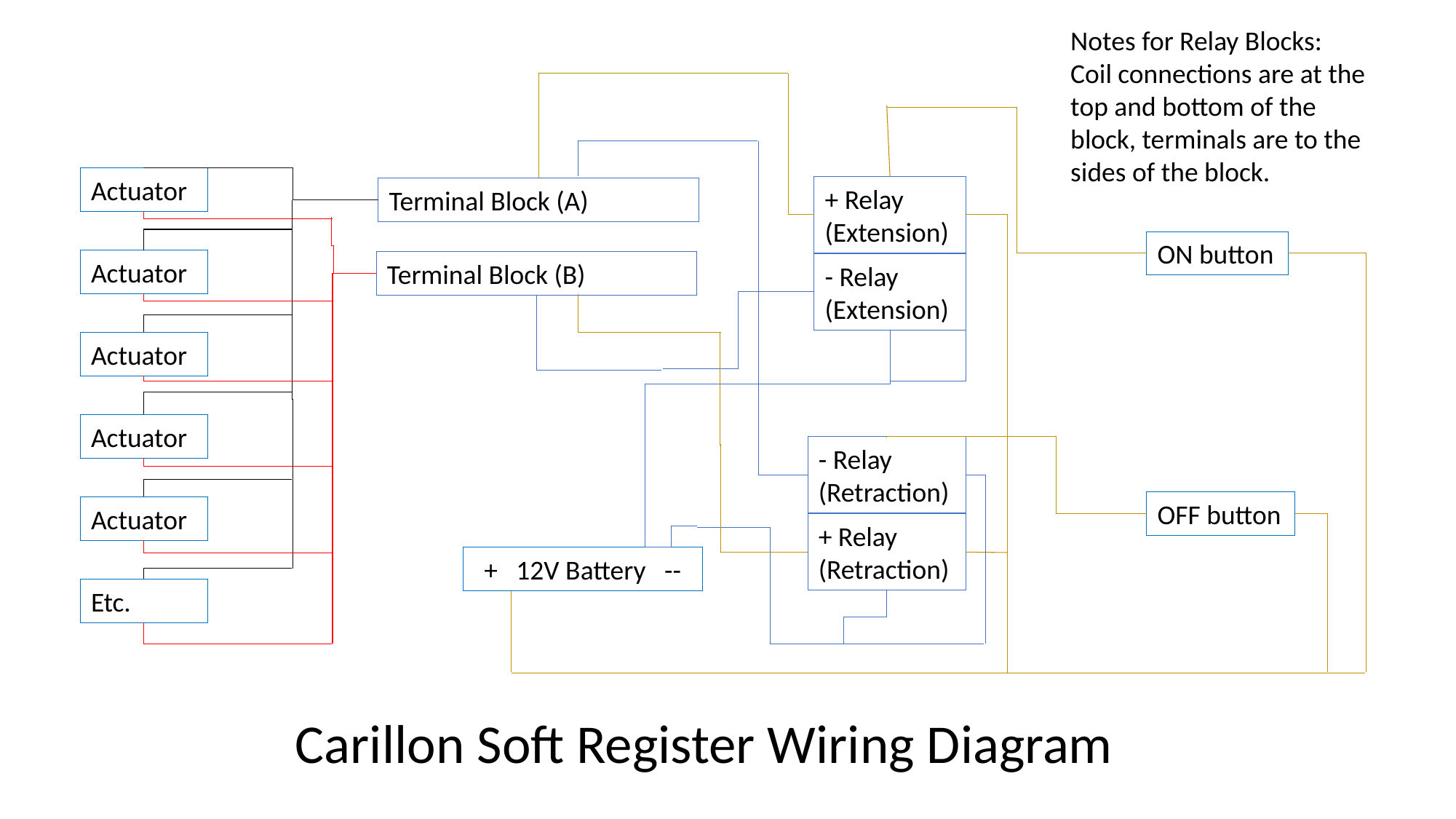

Notes for Relay Blocks:
Coil connections are at the top and bottom of the block, terminals are to the sides of the block.
Actuator
+ Relay (Extension)
Terminal Block (A)
ON button
Actuator
Terminal Block (B)
- Relay (Extension)
Actuator
Actuator
- Relay (Retraction)
OFF button
Actuator
+ Relay (Retraction)
+   12V Battery   --
Etc.
Carillon Soft Register Wiring Diagram